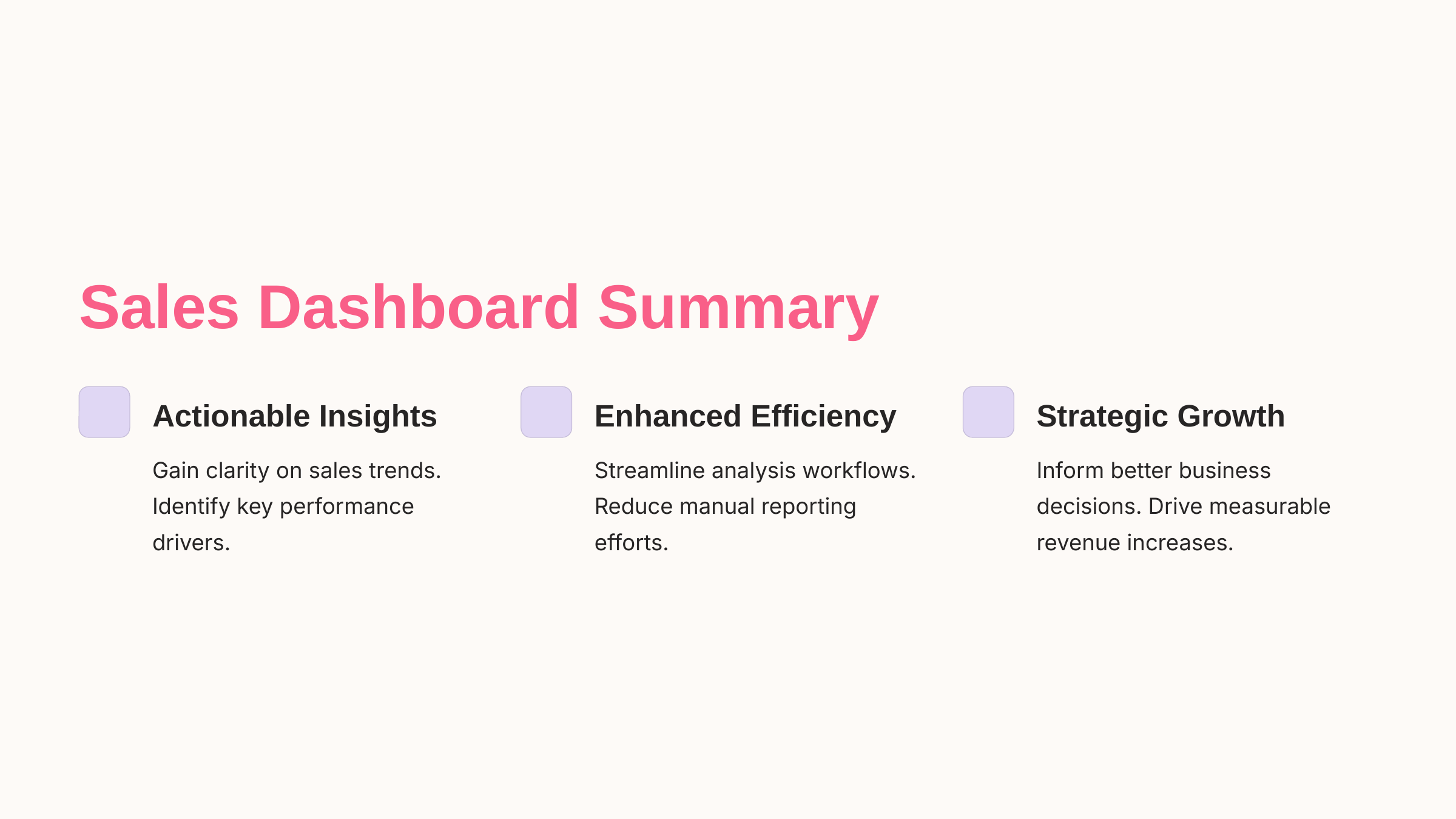

Sales Dashboard Summary

Actionable Insights
Enhanced Efficiency
Strategic Growth
Gain clarity on sales trends. Identify key performance drivers.
Streamline analysis workflows. Reduce manual reporting efforts.
Inform better business decisions. Drive measurable revenue increases.